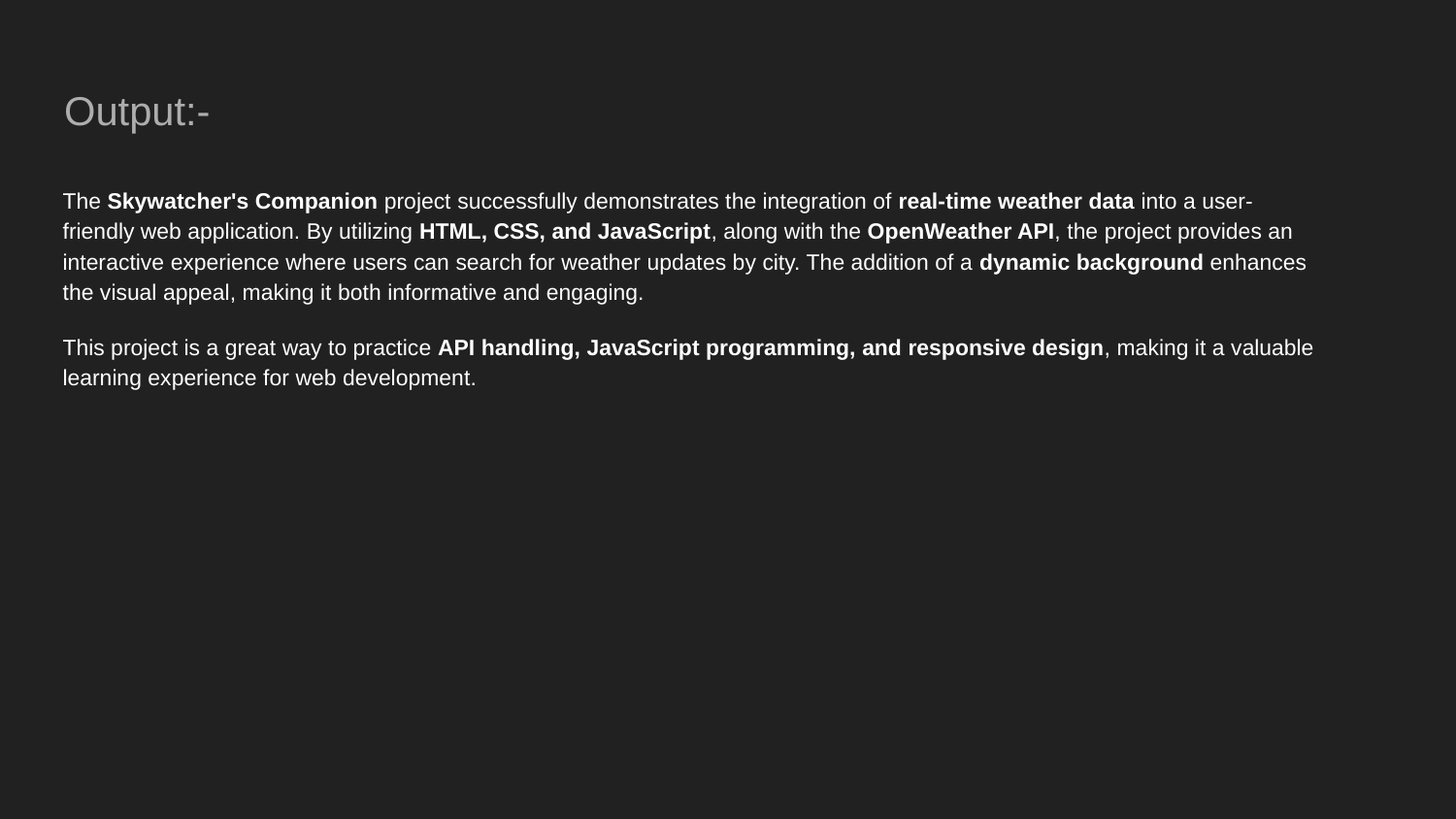

# Output:-
The Skywatcher's Companion project successfully demonstrates the integration of real-time weather data into a user-friendly web application. By utilizing HTML, CSS, and JavaScript, along with the OpenWeather API, the project provides an interactive experience where users can search for weather updates by city. The addition of a dynamic background enhances the visual appeal, making it both informative and engaging.
This project is a great way to practice API handling, JavaScript programming, and responsive design, making it a valuable learning experience for web development.